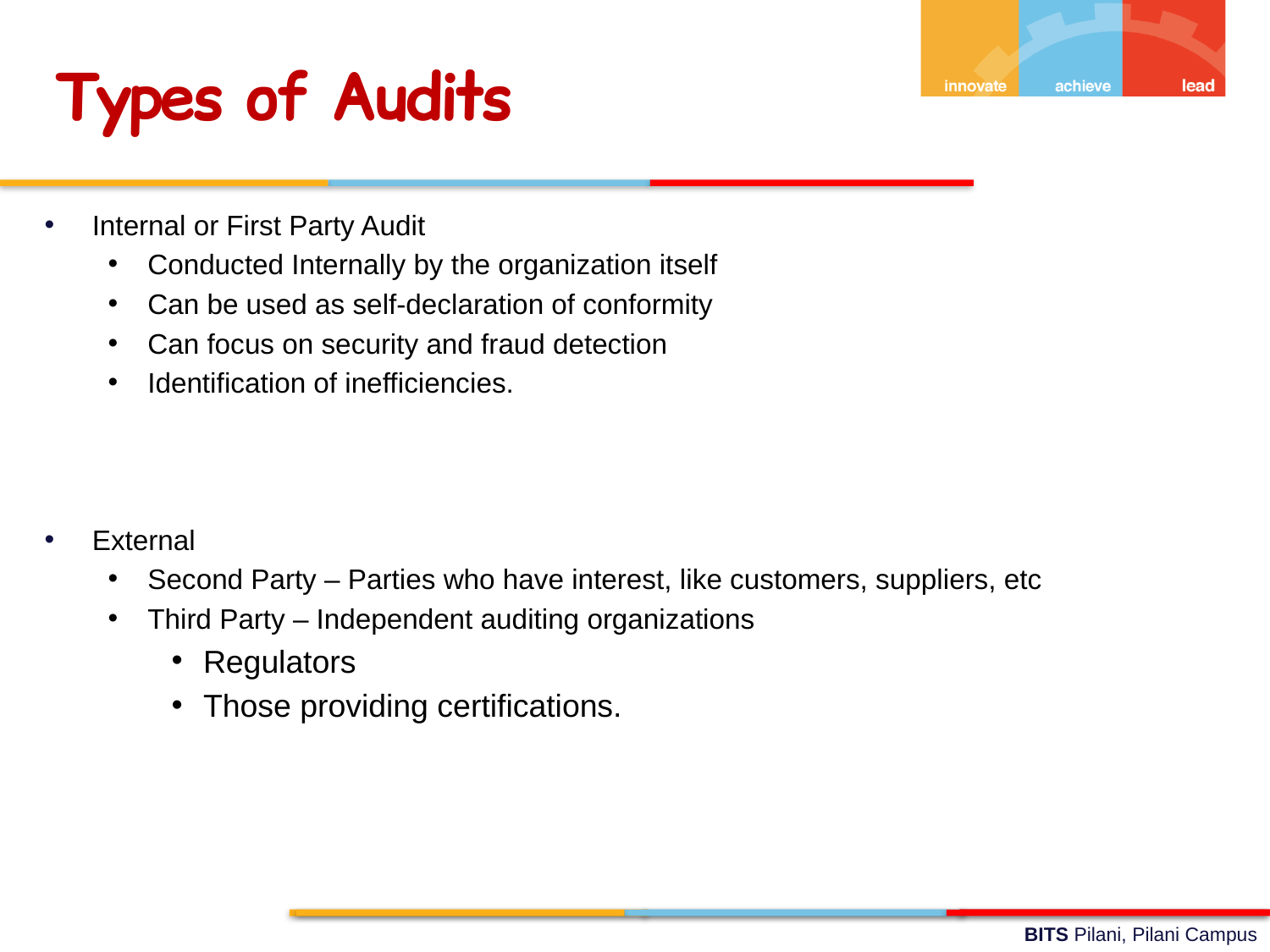

Types of Audits
Internal or First Party Audit
Conducted Internally by the organization itself
Can be used as self-declaration of conformity
Can focus on security and fraud detection
Identification of inefficiencies.

External
Second Party – Parties who have interest, like customers, suppliers, etc
Third Party – Independent auditing organizations
Regulators
Those providing certifications.